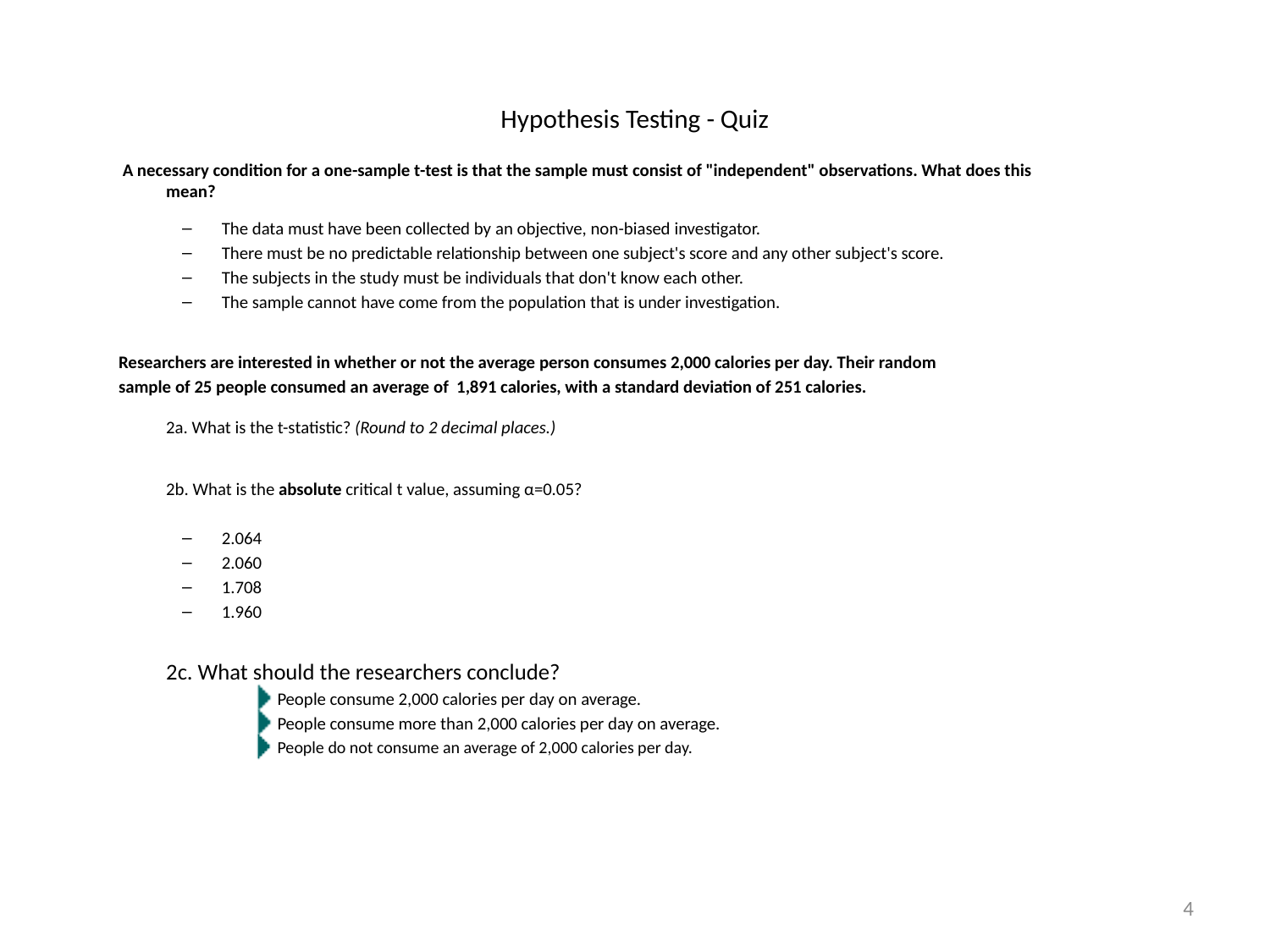

# Hypothesis Testing - Quiz

 A necessary condition for a one-sample t-test is that the sample must consist of "independent" observations. What does this mean?

The data must have been collected by an objective, non-biased investigator.
There must be no predictable relationship between one subject's score and any other subject's score.
The subjects in the study must be individuals that don't know each other.
The sample cannot have come from the population that is under investigation.

Researchers are interested in whether or not the average person consumes 2,000 calories per day. Their random
sample of 25 people consumed an average of  1,891 calories, with a standard deviation of 251 calories.

	2a. What is the t-statistic? (Round to 2 decimal places.)

	2b. What is the absolute critical t value, assuming α=0.05?

2.064
2.060
1.708
1.960

	2c. What should the researchers conclude?
People consume 2,000 calories per day on average.
People consume more than 2,000 calories per day on average.
People do not consume an average of 2,000 calories per day.

4